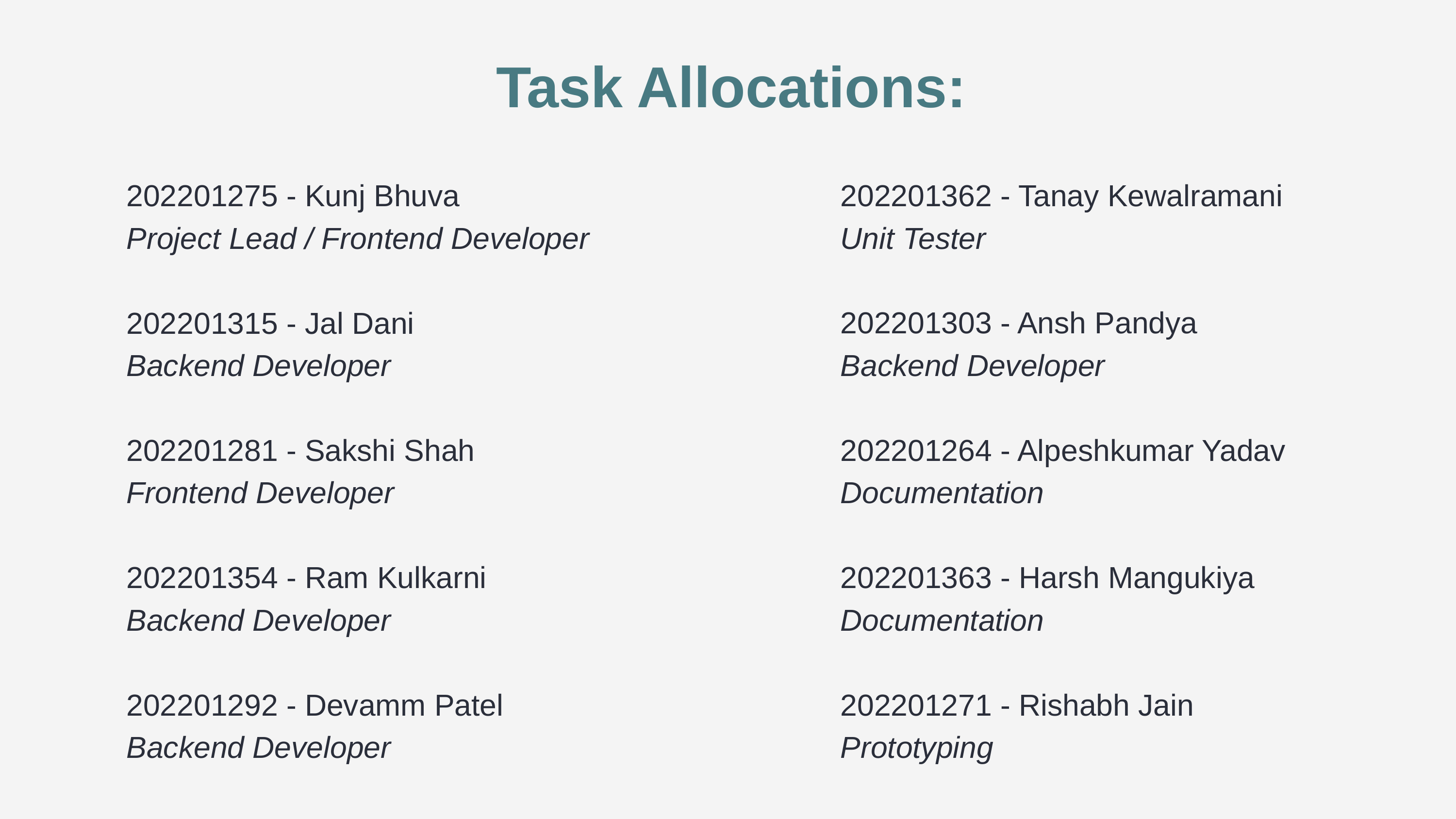

Task Allocations:
202201275 - Kunj Bhuva
Project Lead / Frontend Developer

202201315 - Jal Dani
Backend Developer

202201281 - Sakshi Shah
Frontend Developer

202201354 - Ram Kulkarni
Backend Developer

202201292 - Devamm Patel
Backend Developer

202201362 - Tanay Kewalramani
Unit Tester

202201303 - Ansh Pandya
Backend Developer

202201264 - Alpeshkumar Yadav
Documentation

202201363 - Harsh Mangukiya
Documentation

202201271 - Rishabh Jain
Prototyping